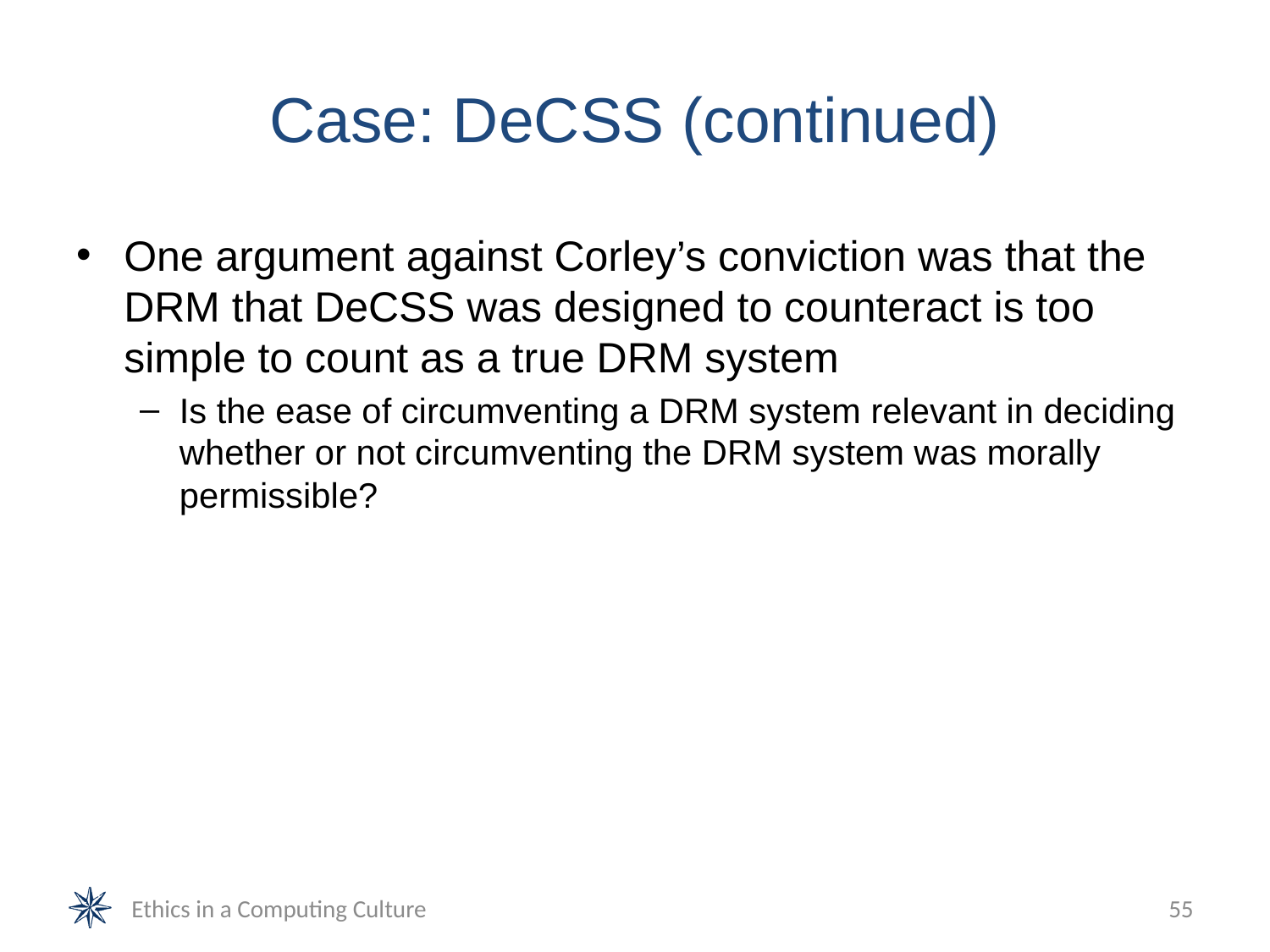

# Case: DeCSS (continued)
One argument against Corley’s conviction was that the DRM that DeCSS was designed to counteract is too simple to count as a true DRM system
Is the ease of circumventing a DRM system relevant in deciding whether or not circumventing the DRM system was morally permissible?
Ethics in a Computing Culture
55